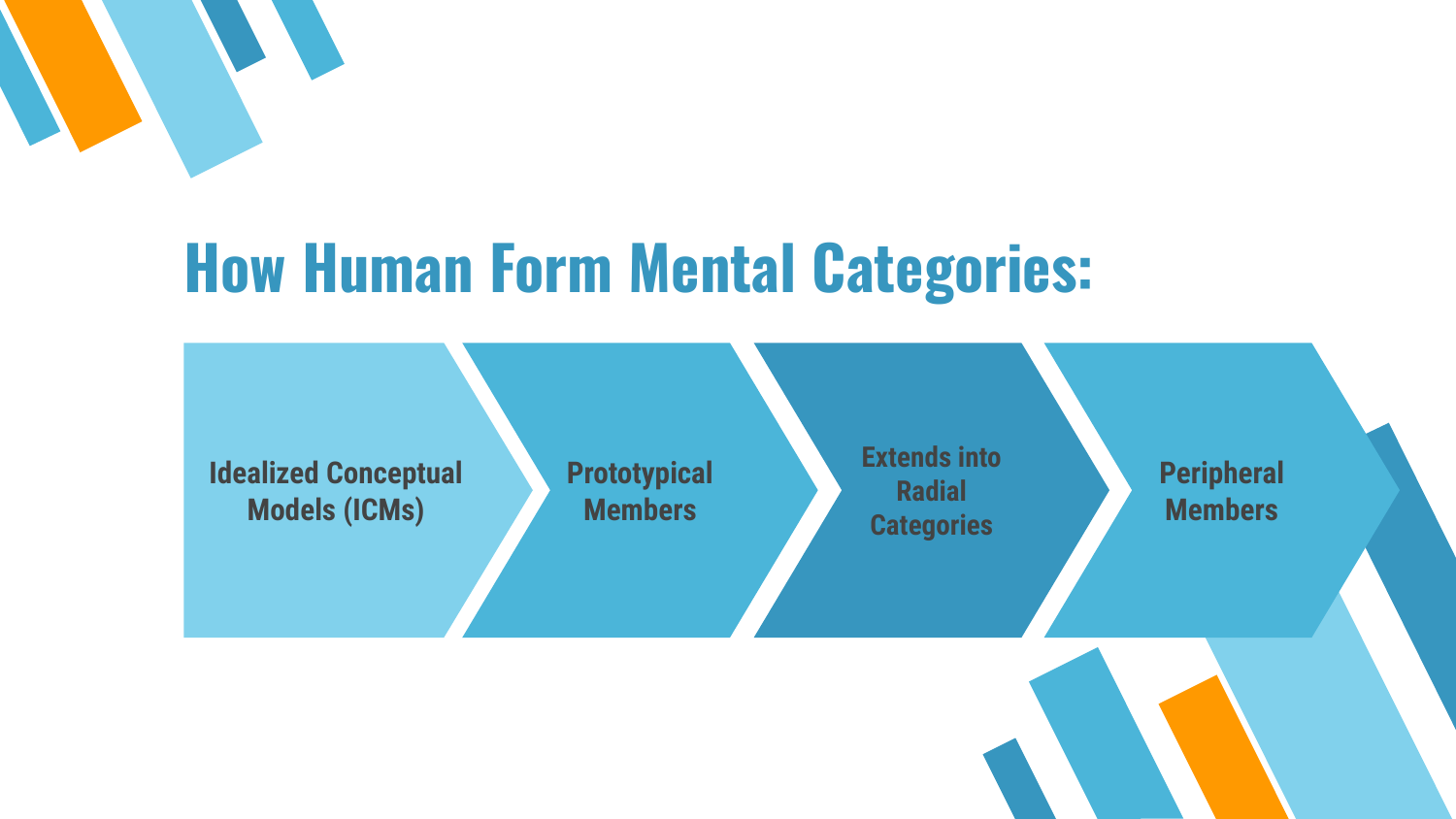

# How Human Form Mental Categories:
Idealized Conceptual Models (ICMs)
Prototypical Members
Extends into Radial Categories
Peripheral Members